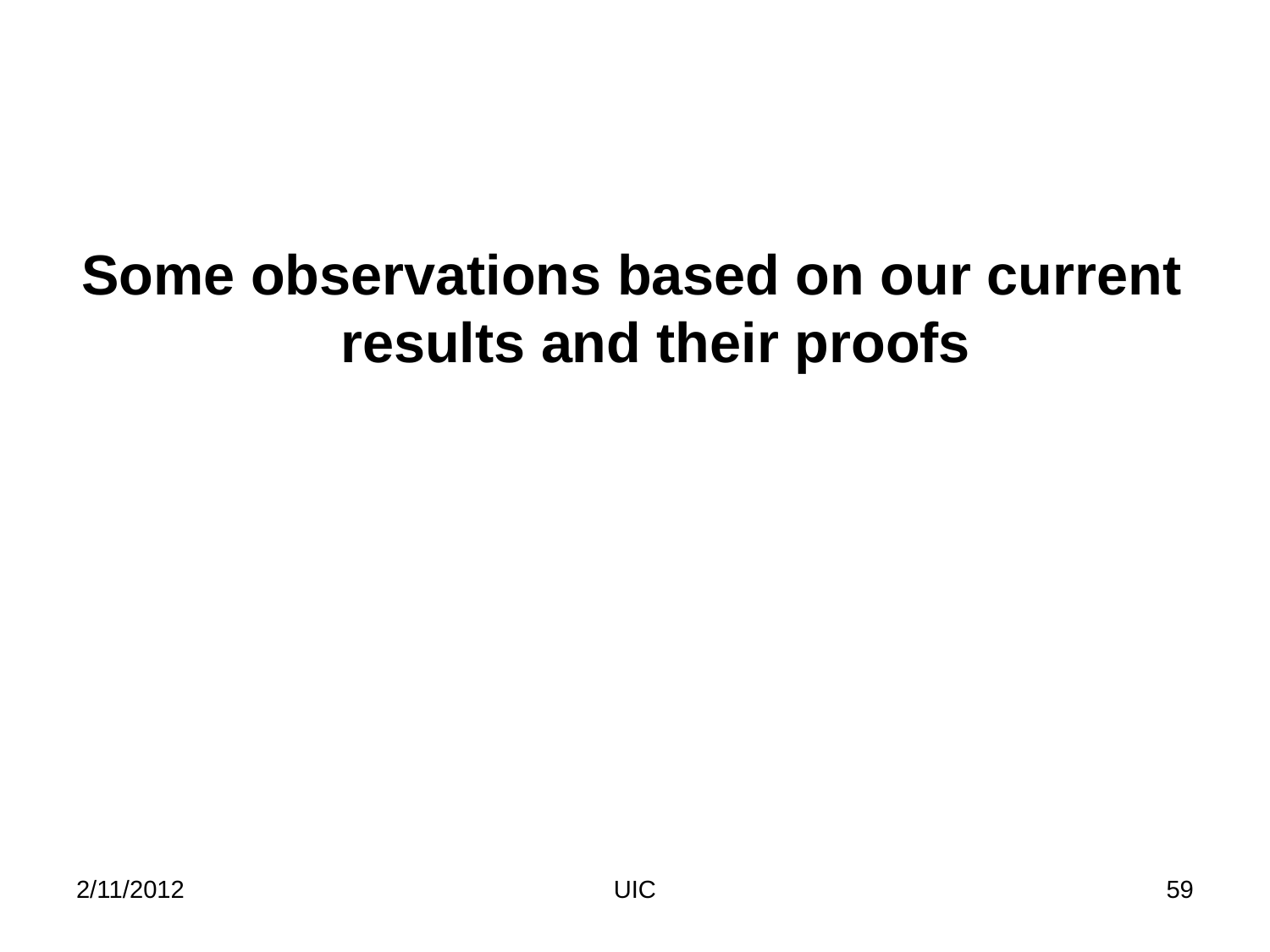

Some observations based on our current results and their proofs
2/11/2012
UIC
59